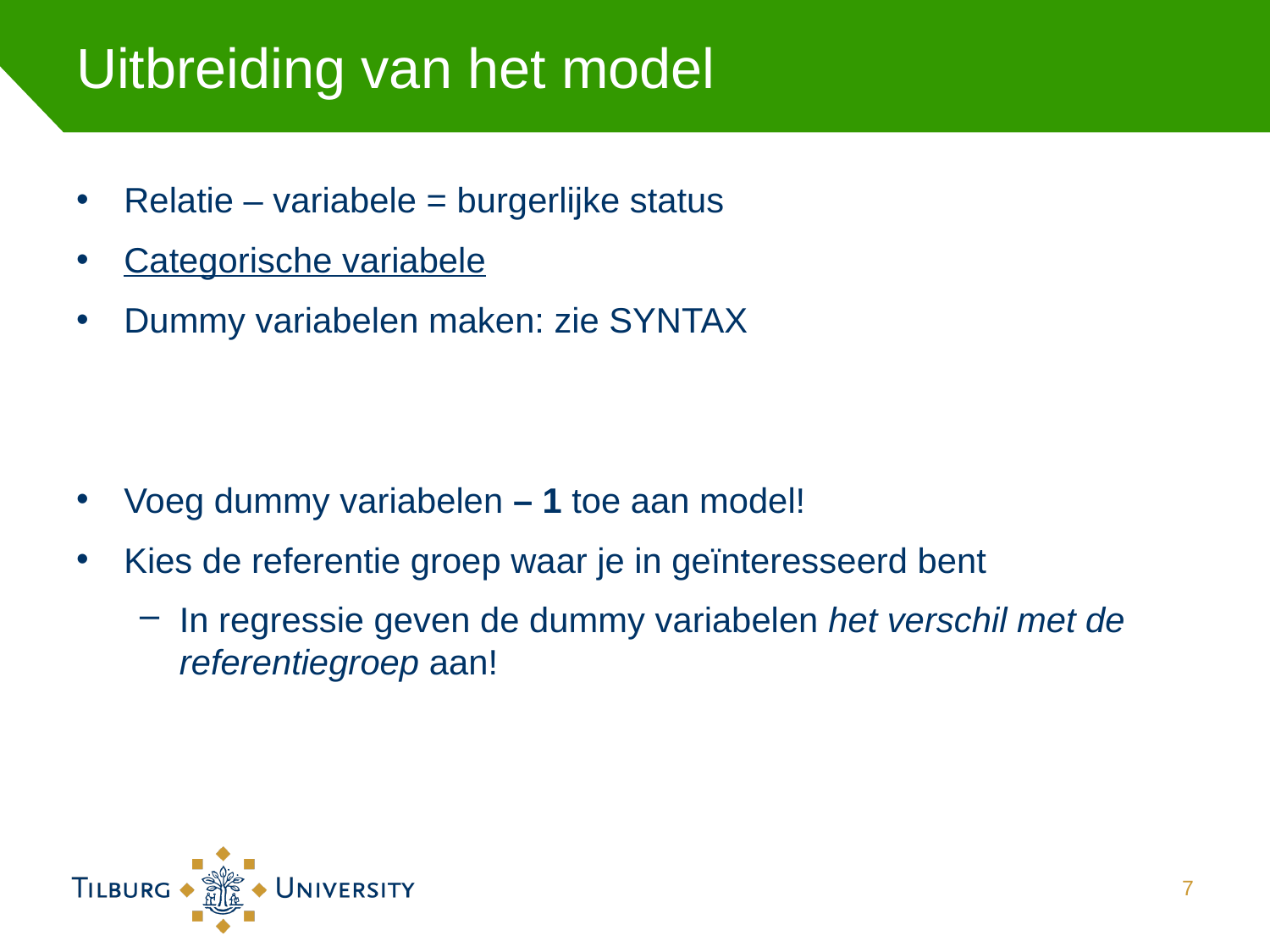

# Uitbreiding van het model
Relatie – variabele = burgerlijke status
Categorische variabele
Dummy variabelen maken: zie SYNTAX

Voeg dummy variabelen – 1 toe aan model!
Kies de referentie groep waar je in geïnteresseerd bent
In regressie geven de dummy variabelen het verschil met de referentiegroep aan!

7